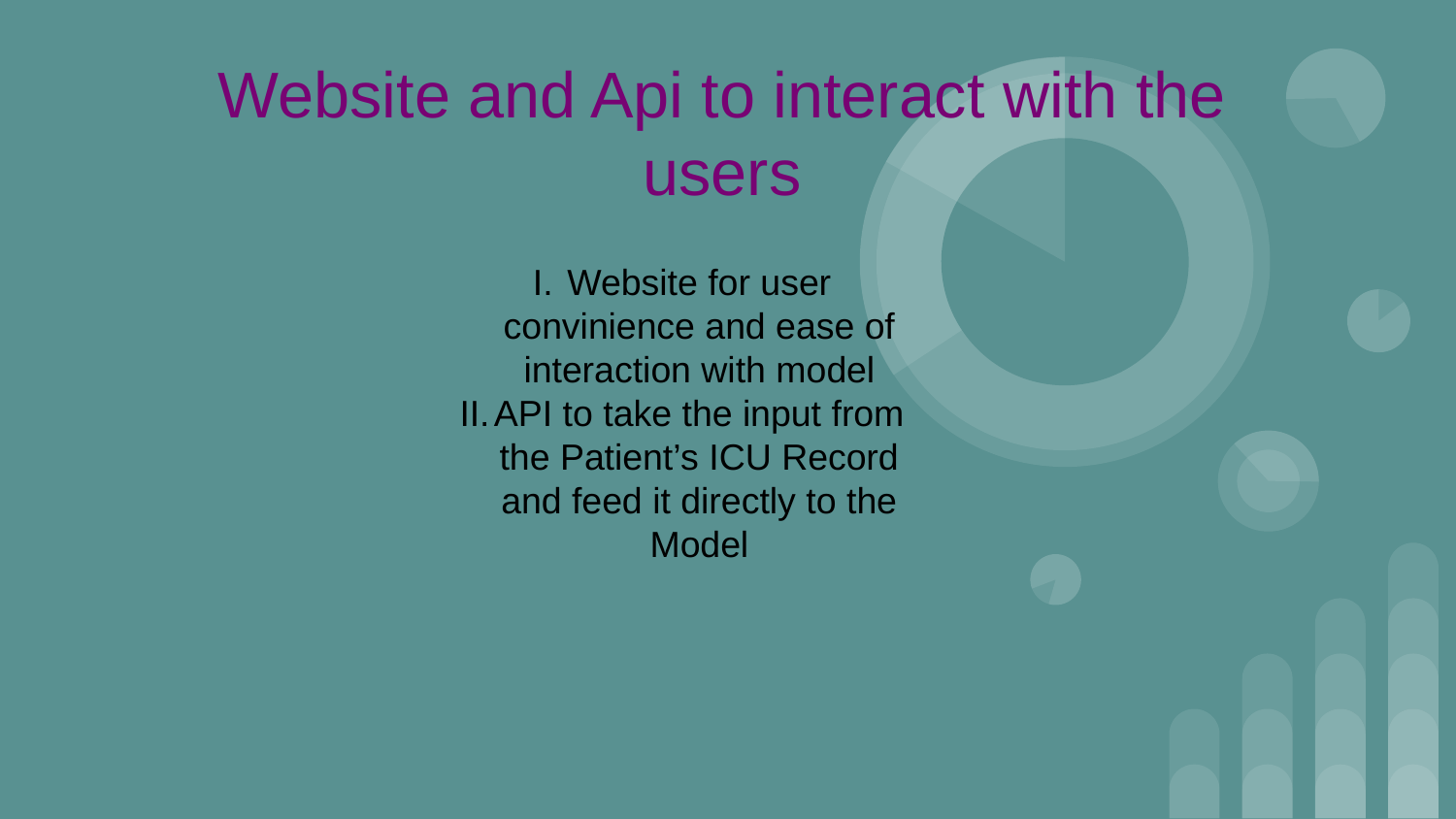

Website and Api to interact with the users
Website for user convinience and ease of interaction with model
API to take the input from the Patient’s ICU Record and feed it directly to the Model